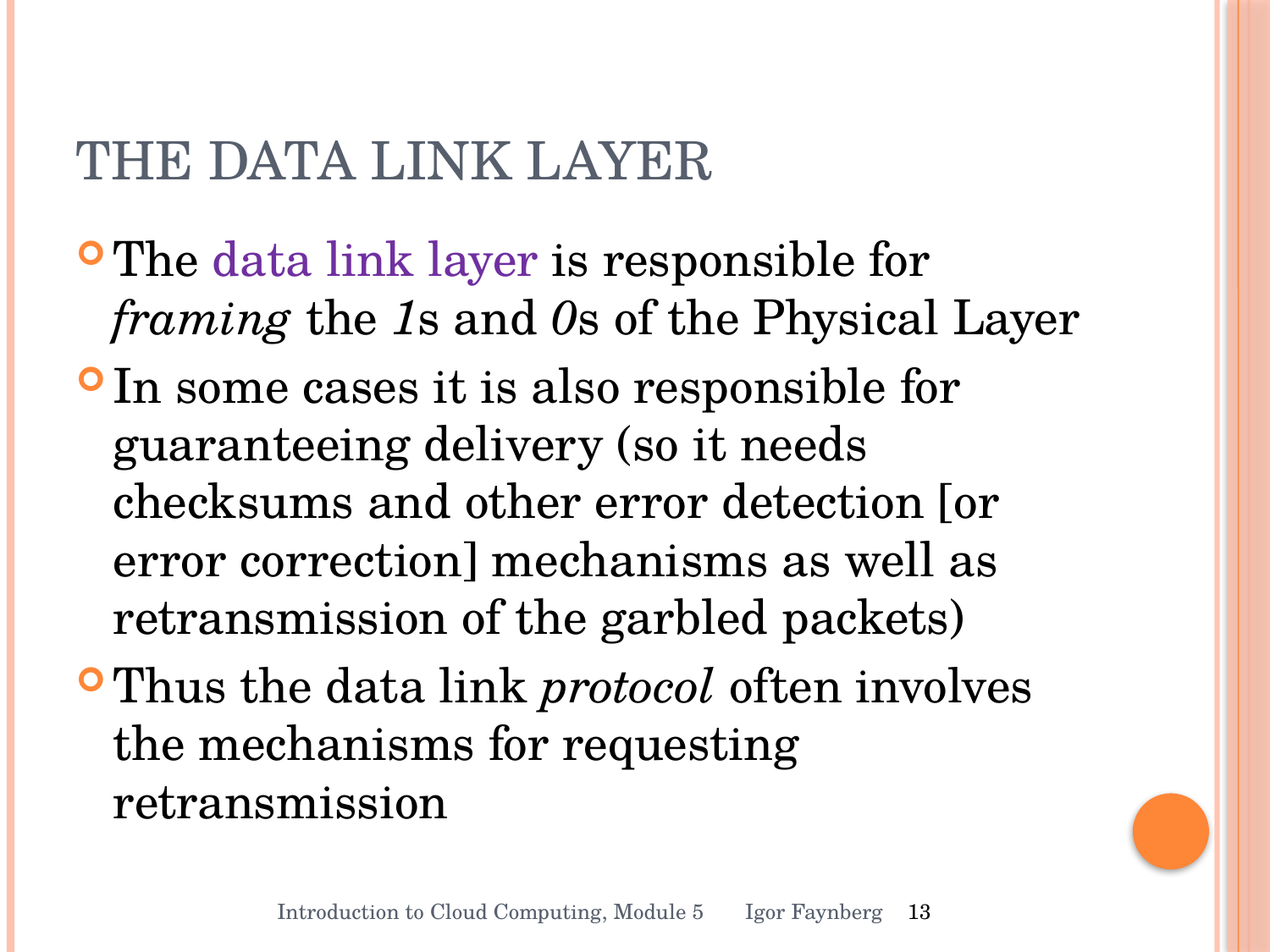

# The Data Link Layer
The data link layer is responsible for framing the 1s and 0s of the Physical Layer
In some cases it is also responsible for guaranteeing delivery (so it needs checksums and other error detection [or error correction] mechanisms as well as retransmission of the garbled packets)
Thus the data link protocol often involves the mechanisms for requesting retransmission